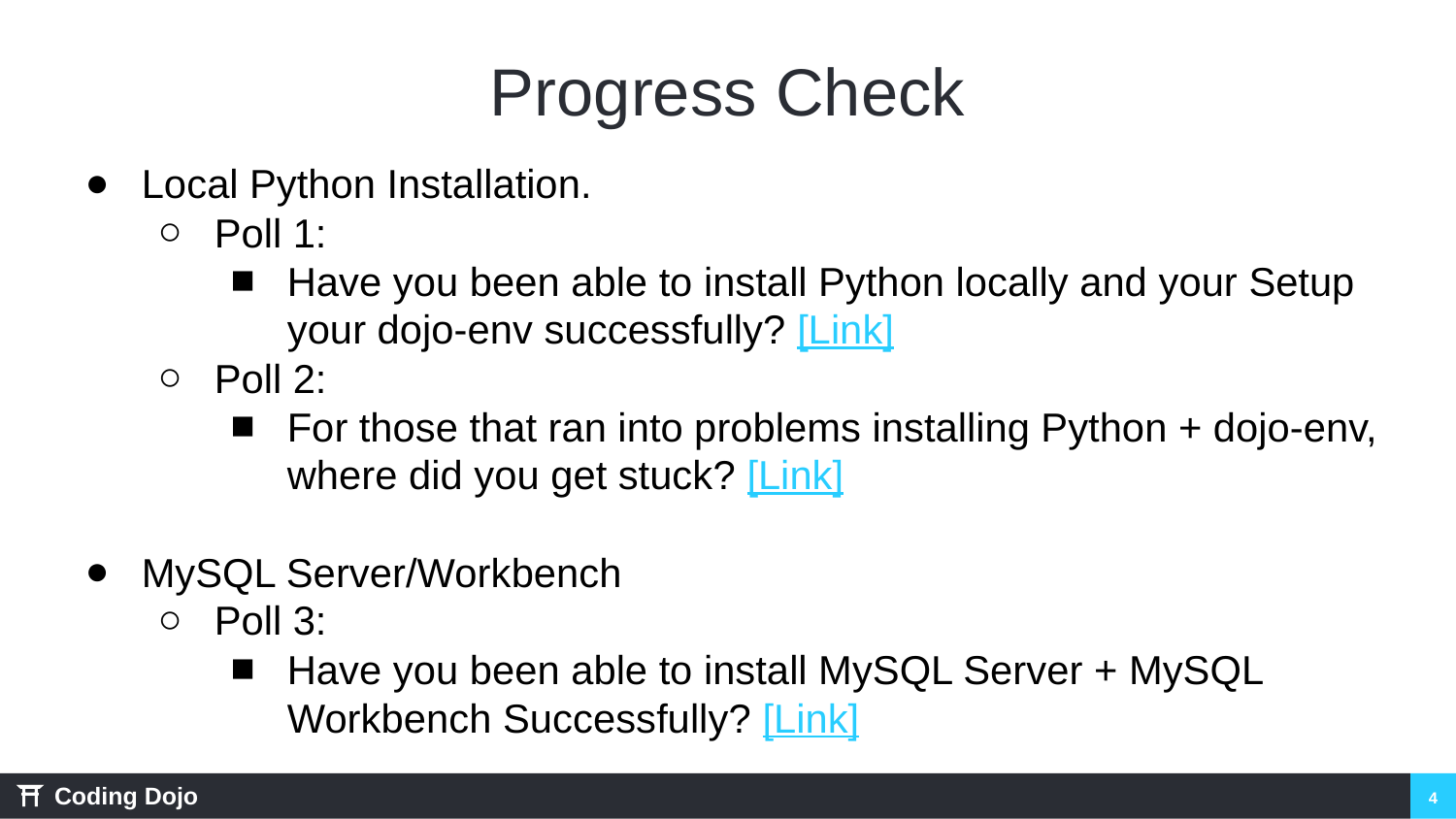

# Progress Check
Local Python Installation.
Poll 1:
Have you been able to install Python locally and your Setup your dojo-env successfully? [Link]
Poll 2:
For those that ran into problems installing Python + dojo-env, where did you get stuck? [Link]

MySQL Server/Workbench
Poll 3:
Have you been able to install MySQL Server + MySQL Workbench Successfully? [Link]